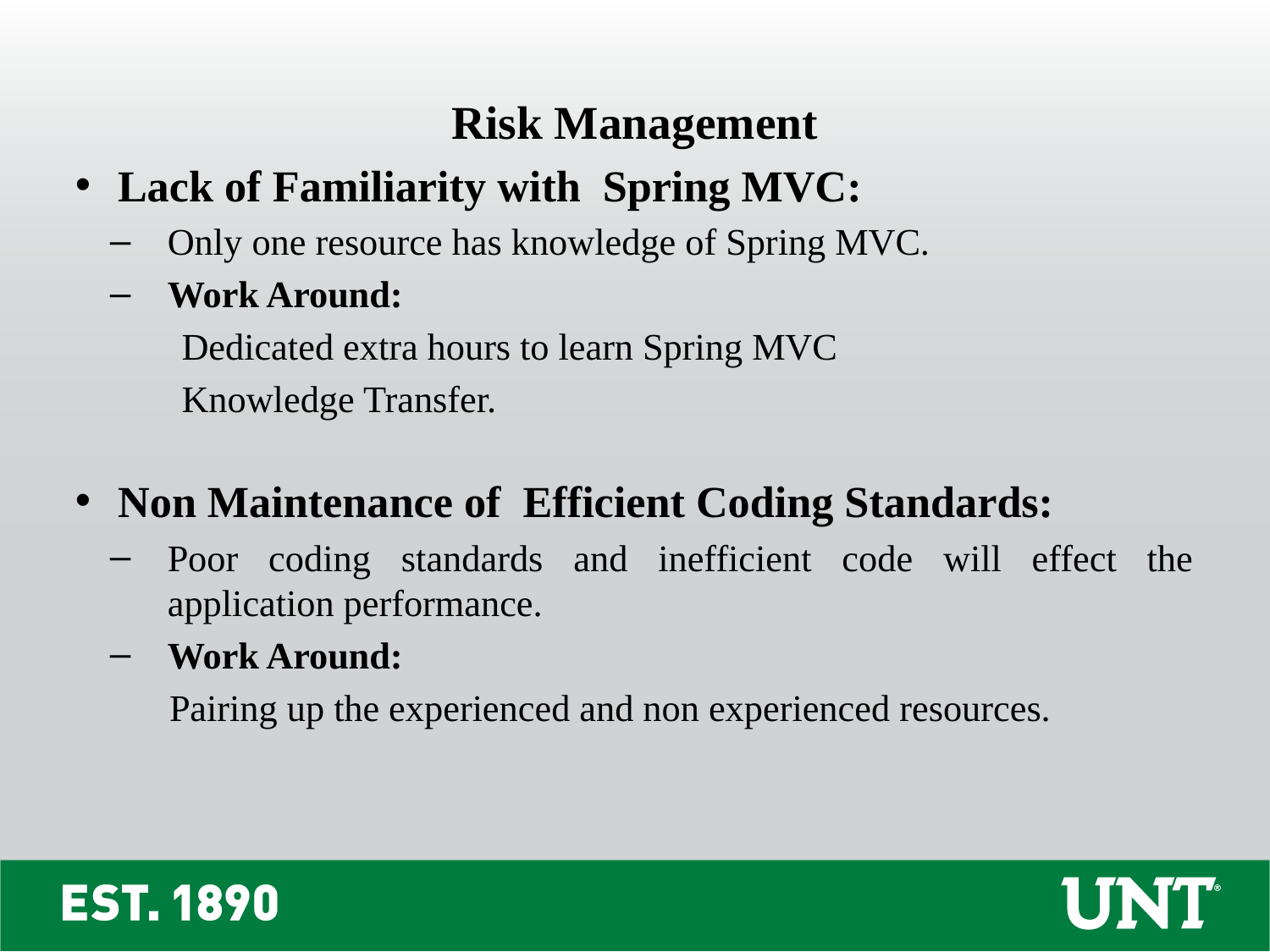

Risk Management
Lack of Familiarity with  Spring MVC:
Only one resource has knowledge of Spring MVC.
Work Around:
Dedicated extra hours to learn Spring MVC
Knowledge Transfer.

Non Maintenance of  Efficient Coding Standards:
Poor coding standards and inefficient code will effect the application performance.
Work Around:
    Pairing up the experienced and non experienced resources.